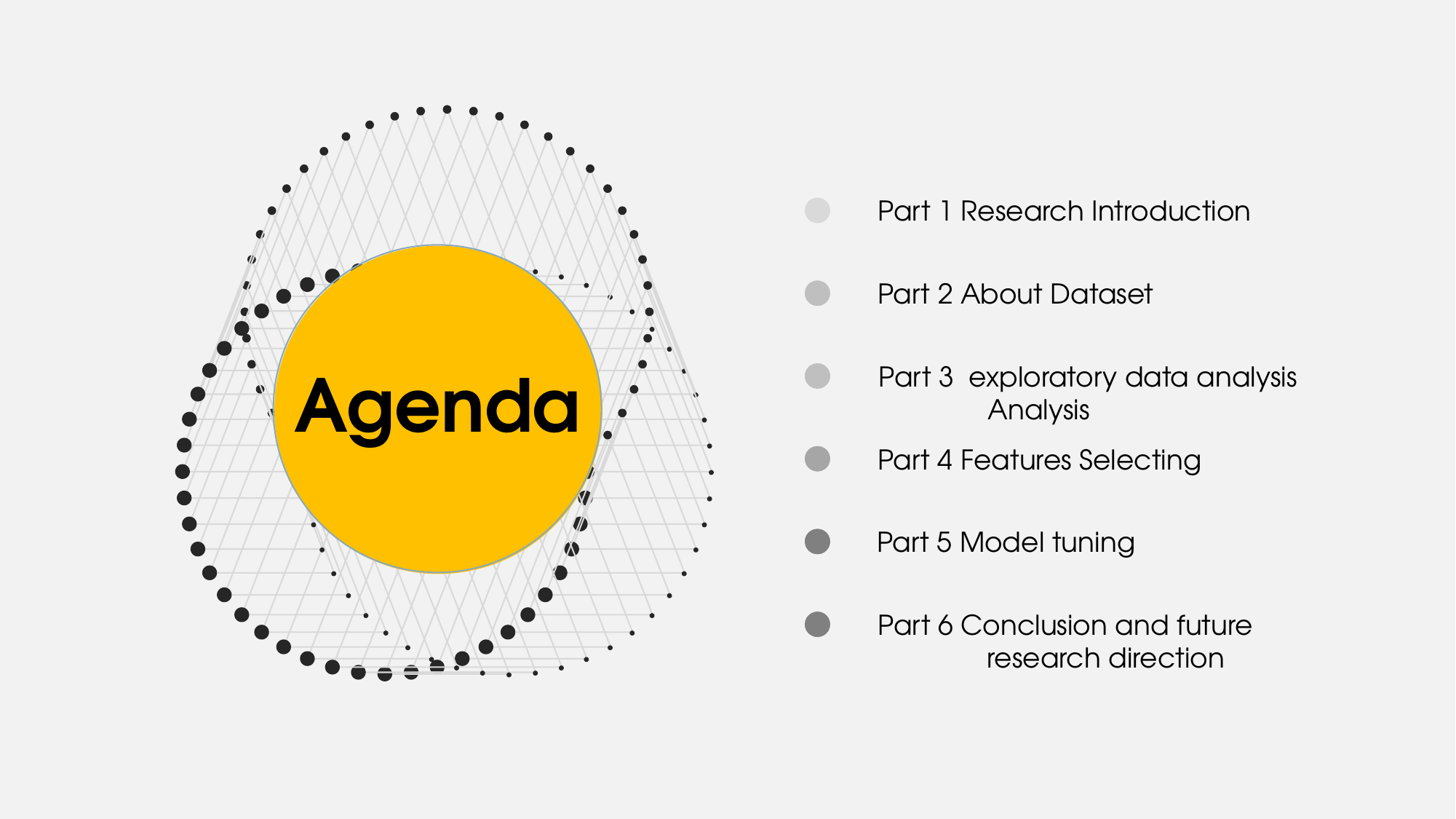

Part 1 Research Introduction

Part 2 About Dataset

Agenda
Part 3  exploratory data analysis
	Analysis

Part 4 Features Selecting

Part 5 Model tuning

Part 6 Conclusion and future
	research direction